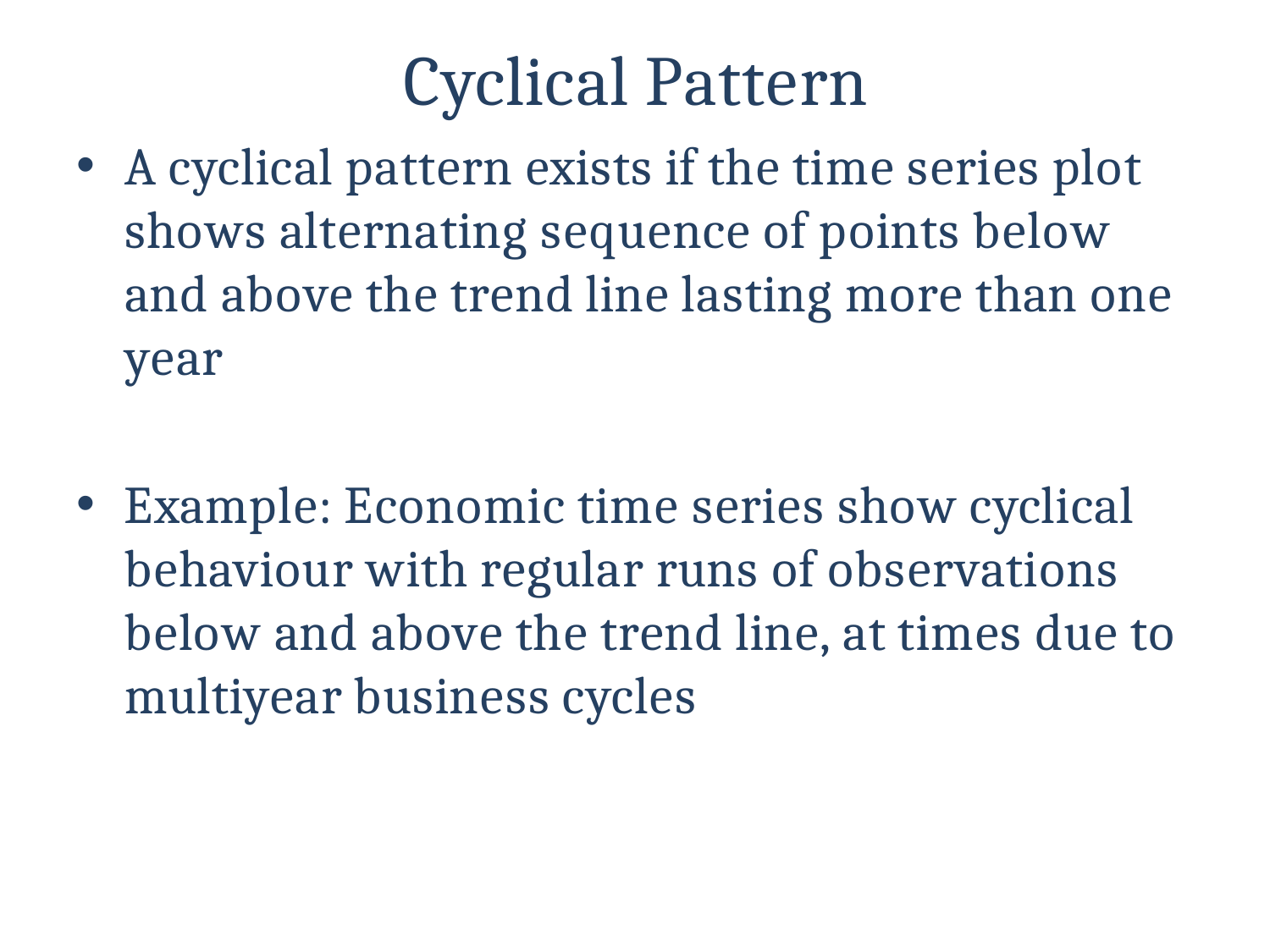

# Cyclical Pattern
A cyclical pattern exists if the time series plot shows alternating sequence of points below and above the trend line lasting more than one year

Example: Economic time series show cyclical behaviour with regular runs of observations below and above the trend line, at times due to multiyear business cycles